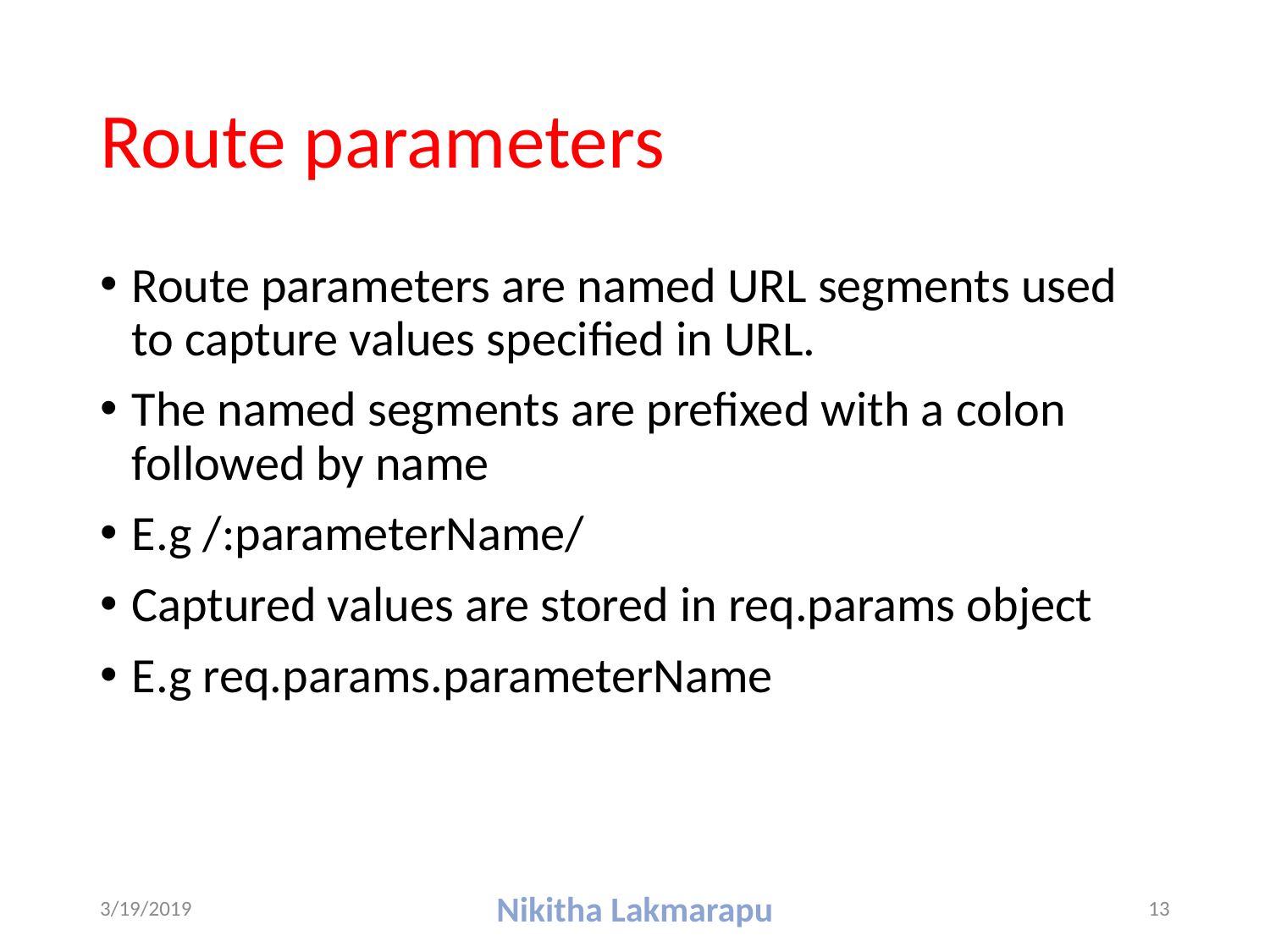

# Route parameters
Route parameters are named URL segments used to capture values specified in URL.
The named segments are prefixed with a colon followed by name
E.g /:parameterName/
Captured values are stored in req.params object
E.g req.params.parameterName
3/19/2019
Nikitha Lakmarapu
13